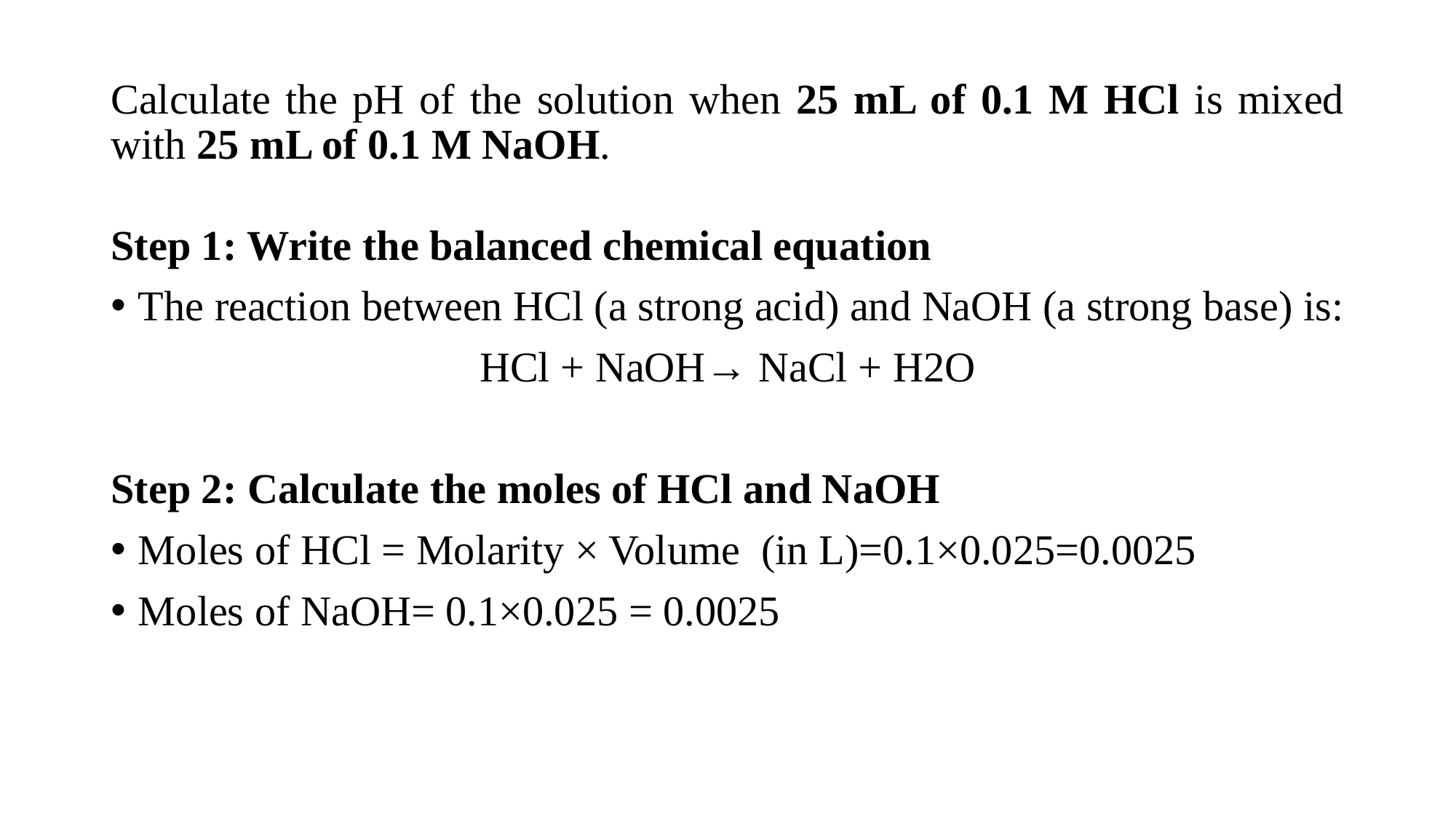

# Calculate the pH of the solution when 25 mL of 0.1 M HCl is mixed with 25 mL of 0.1 M NaOH.
Step 1: Write the balanced chemical equation
The reaction between HCl (a strong acid) and NaOH (a strong base) is:
HCl + NaOH→ NaCl + H2O

Step 2: Calculate the moles of HCl and NaOH
Moles of HCl = Molarity × Volume  (in L)=0.1×0.025=0.0025
Moles of NaOH= 0.1×0.025 = 0.0025